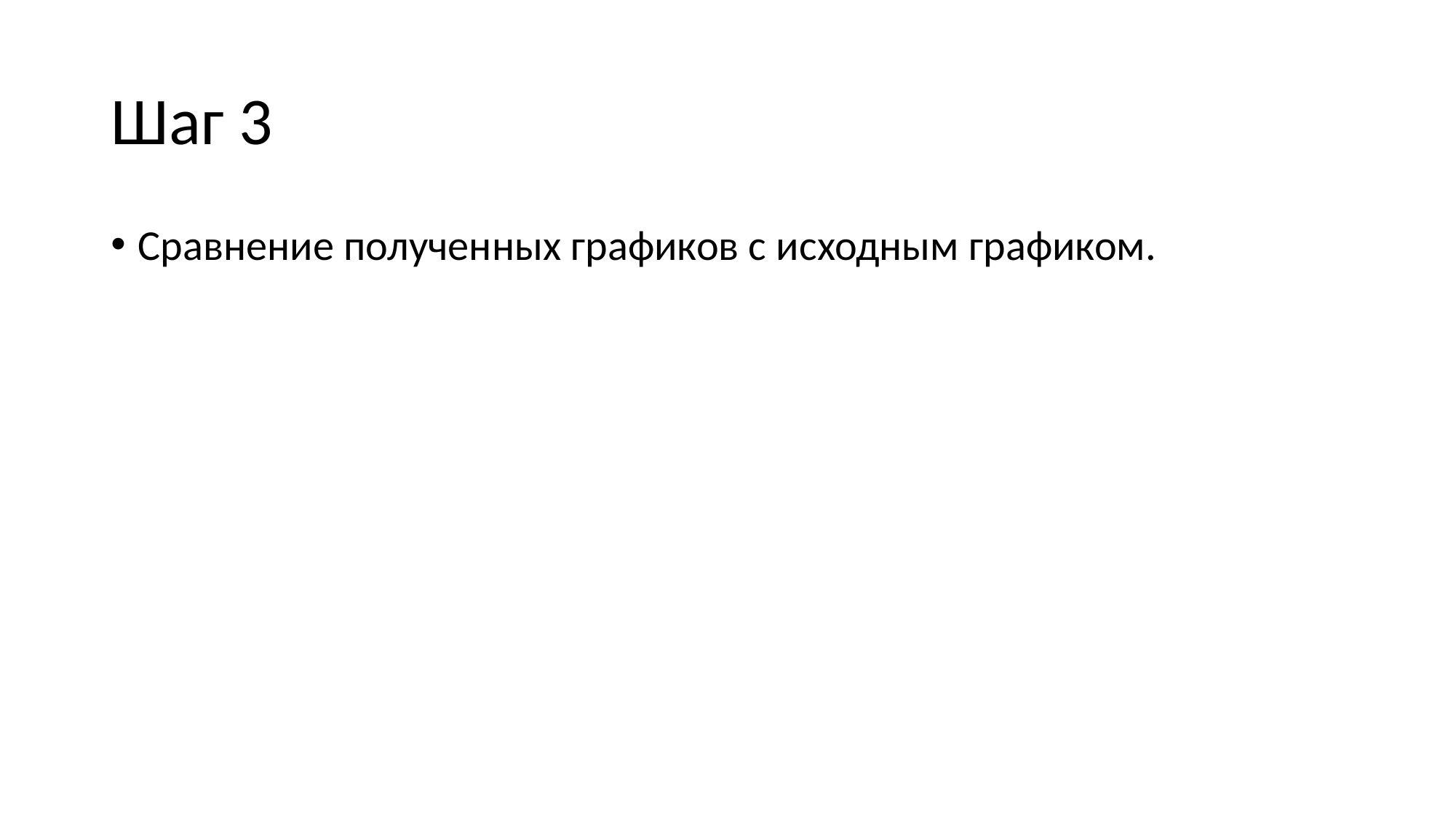

# Шаг 3
Сравнение полученных графиков с исходным графиком.